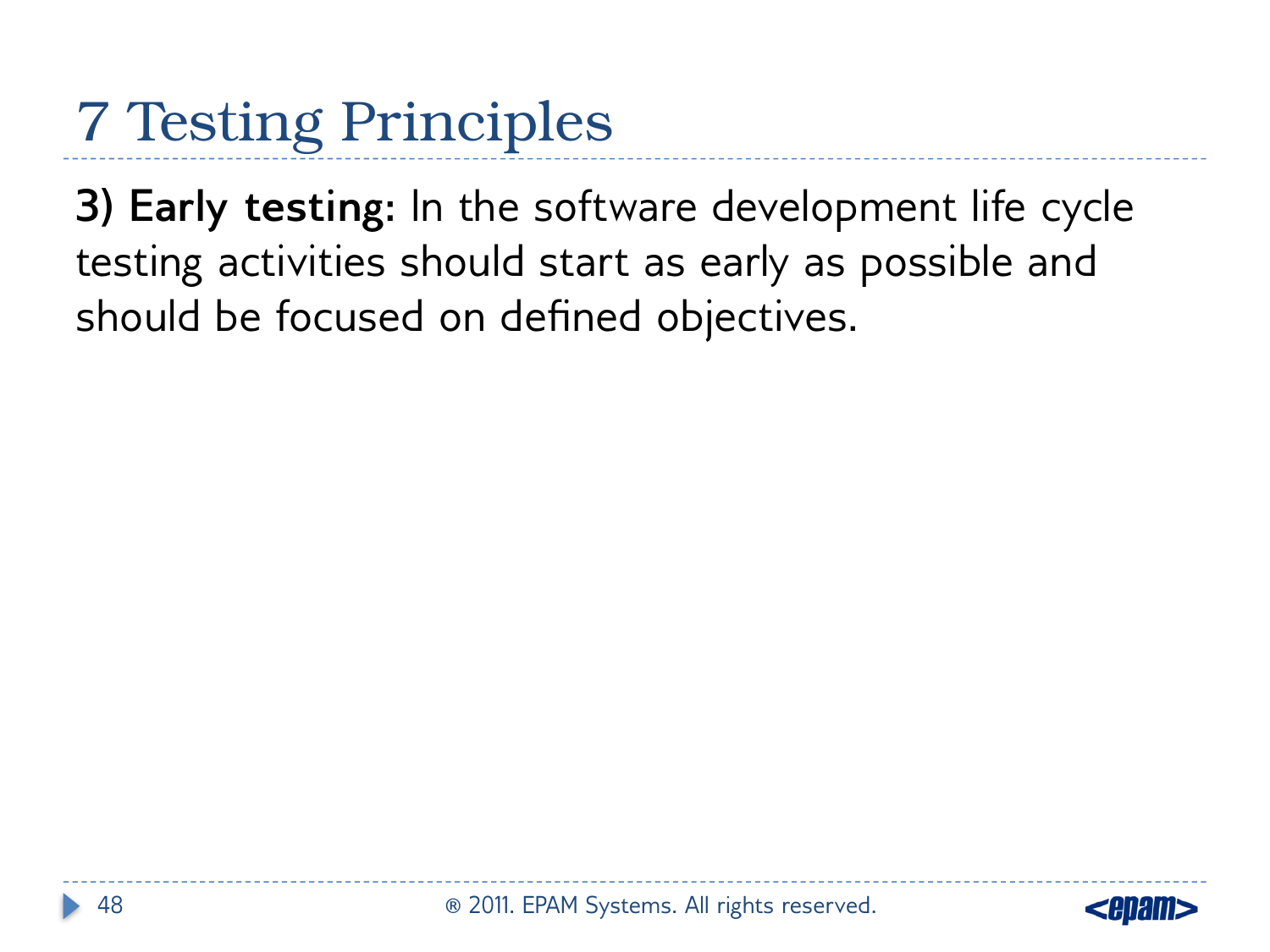

# 7 Testing Principles
3) Early testing: In the software development life cycle testing activities should start as early as possible and should be focused on defined objectives.

48
® 2011. EPAM Systems. All rights reserved.